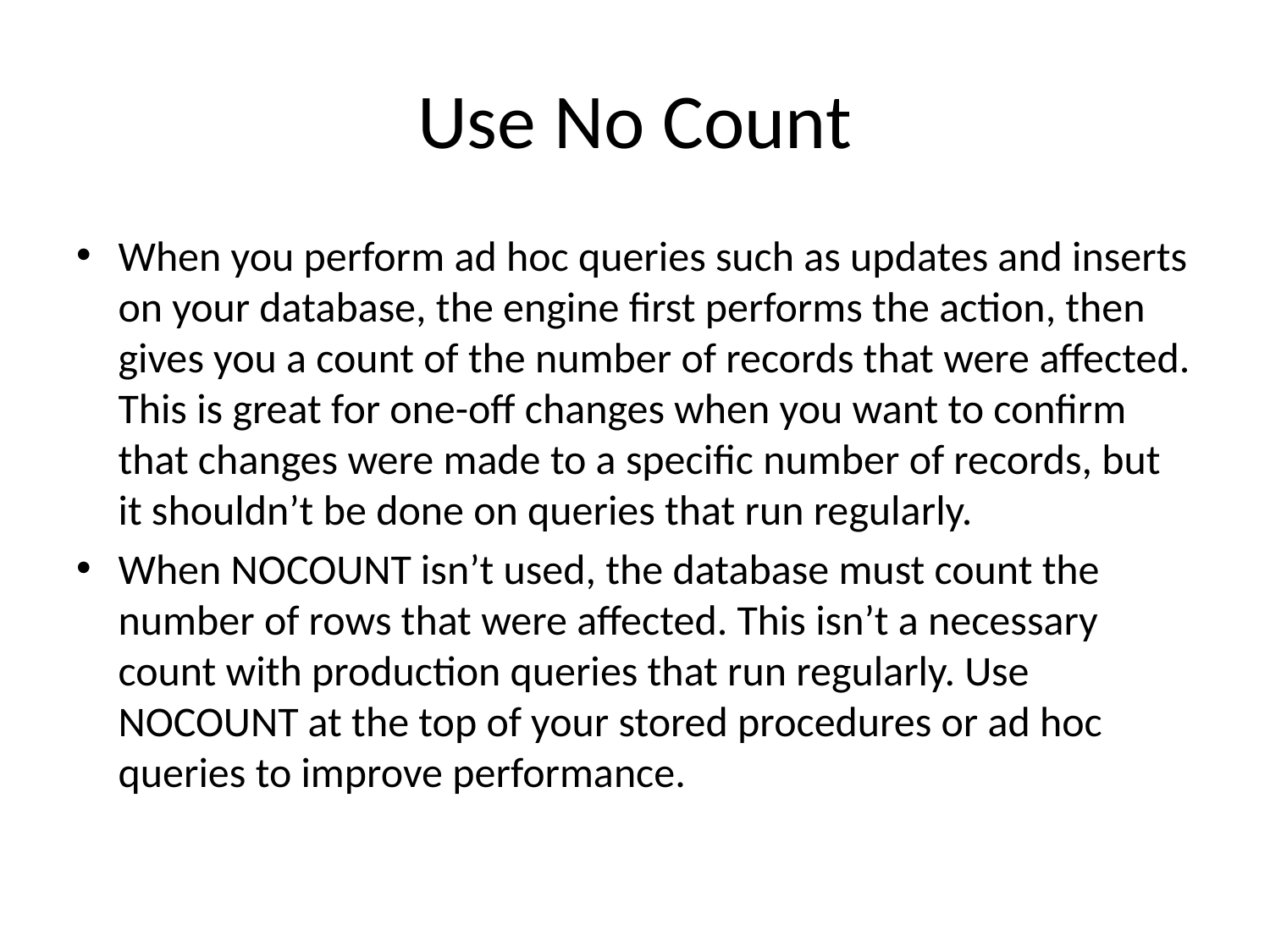

# Use No Count
When you perform ad hoc queries such as updates and inserts on your database, the engine first performs the action, then gives you a count of the number of records that were affected. This is great for one-off changes when you want to confirm that changes were made to a specific number of records, but it shouldn’t be done on queries that run regularly.
When NOCOUNT isn’t used, the database must count the number of rows that were affected. This isn’t a necessary count with production queries that run regularly. Use NOCOUNT at the top of your stored procedures or ad hoc queries to improve performance.